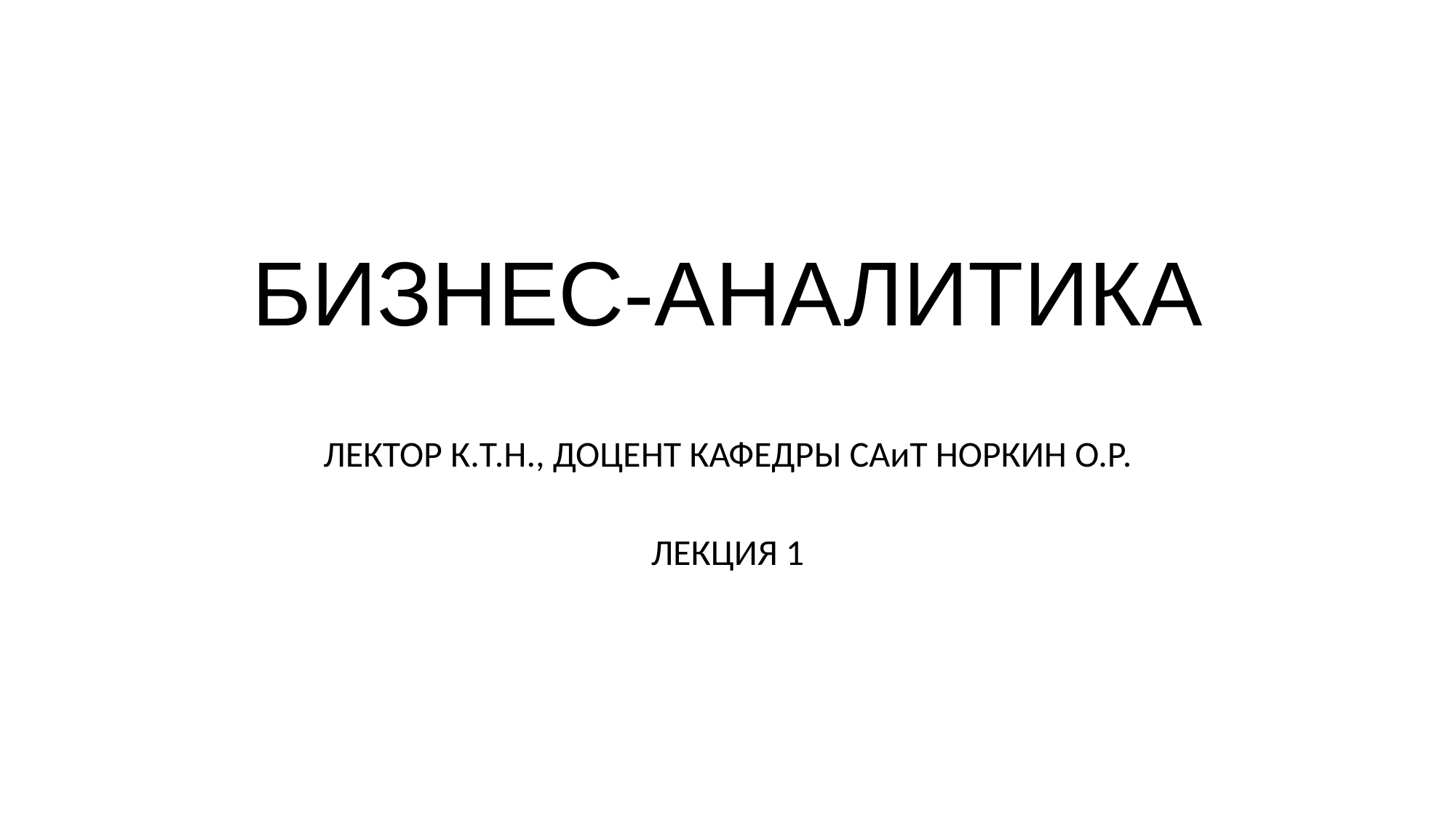

# БИЗНЕС-АНАЛИТИКА
ЛЕКТОР К.Т.Н., ДОЦЕНТ КАФЕДРЫ САиТ НОРКИН О.Р.
ЛЕКЦИЯ 1